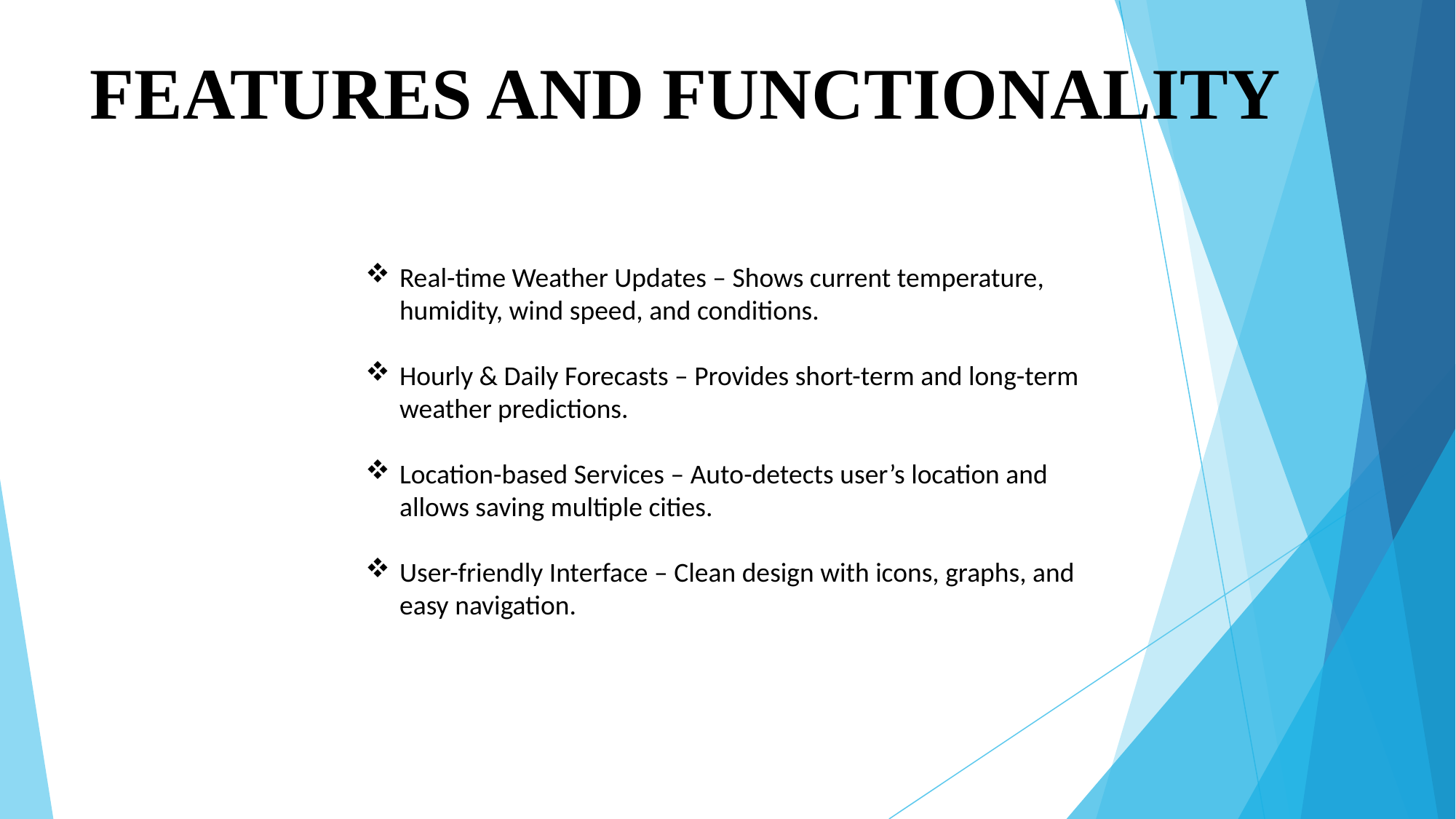

# FEATURES AND FUNCTIONALITY
Real-time Weather Updates – Shows current temperature, humidity, wind speed, and conditions.
Hourly & Daily Forecasts – Provides short-term and long-term weather predictions.
Location-based Services – Auto-detects user’s location and allows saving multiple cities.
User-friendly Interface – Clean design with icons, graphs, and easy navigation.